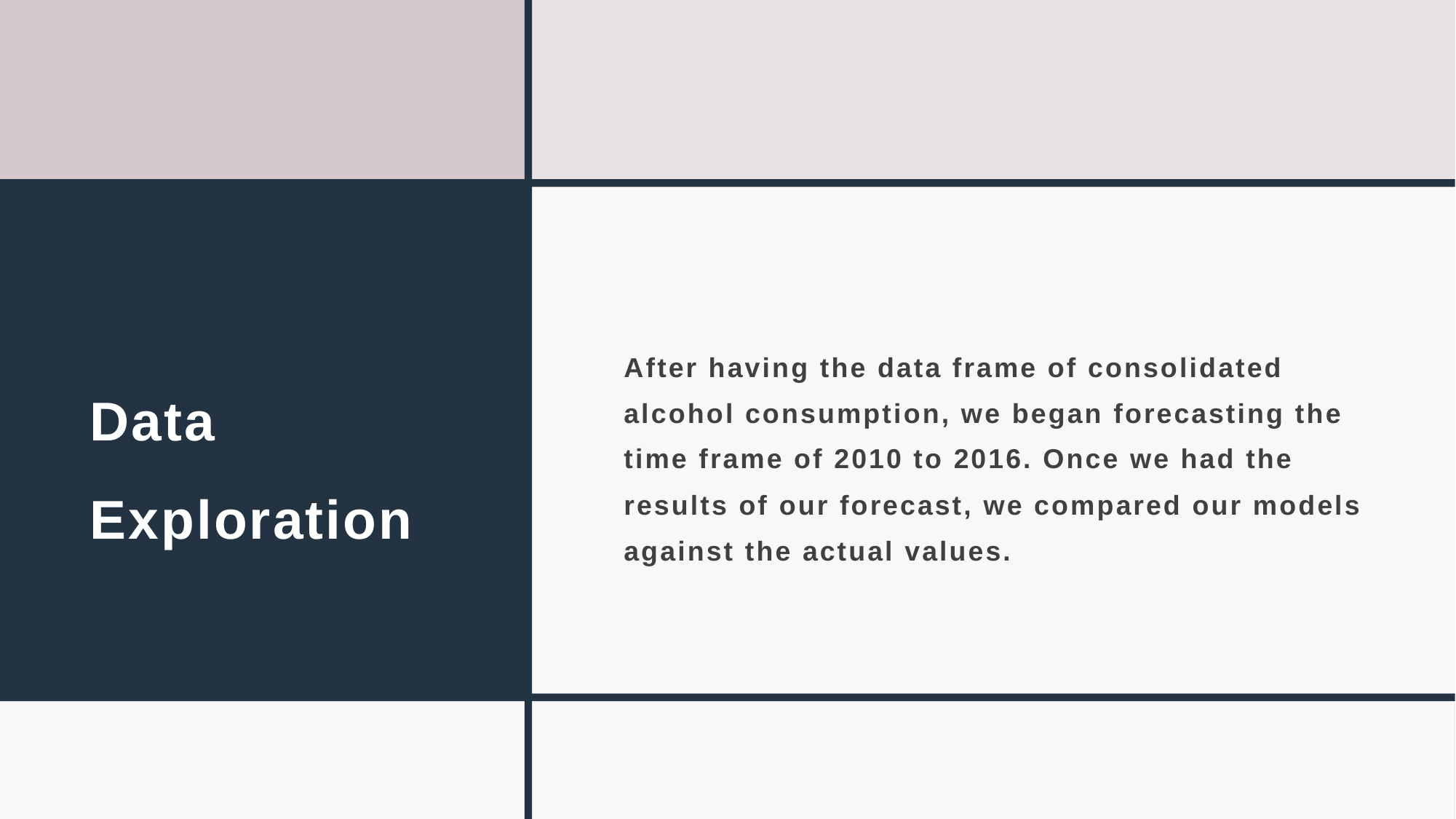

# Data Exploration
After having the data frame of consolidated alcohol consumption, we began forecasting the time frame of 2010 to 2016. Once we had the results of our forecast, we compared our models against the actual values.